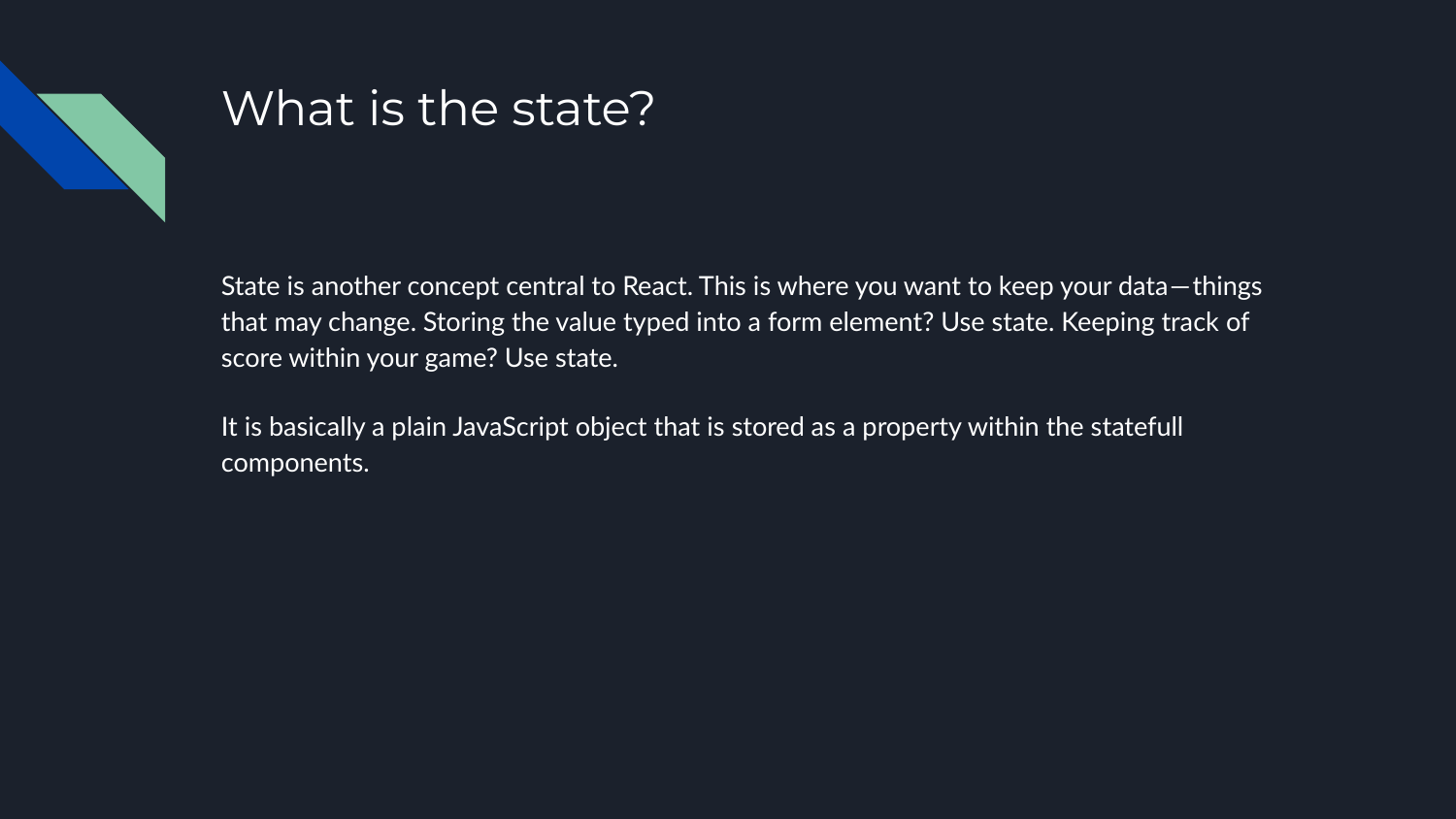

# What is the state?
State is another concept central to React. This is where you want to keep your data — things that may change. Storing the value typed into a form element? Use state. Keeping track of score within your game? Use state.
It is basically a plain JavaScript object that is stored as a property within the statefull components.